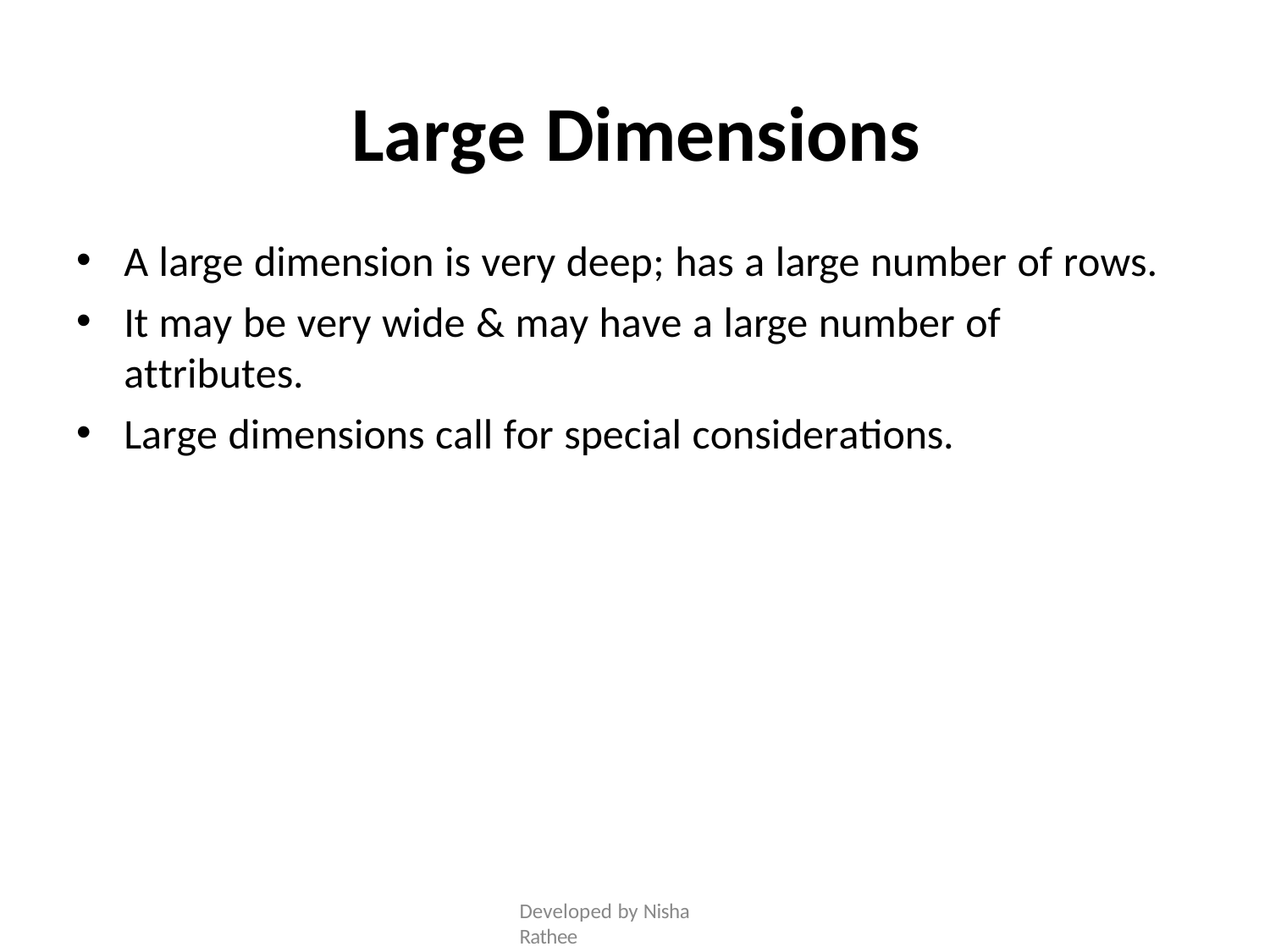

# Large Dimensions
A large dimension is very deep; has a large number of rows.
It may be very wide & may have a large number of attributes.
Large dimensions call for special considerations.
Developed by Nisha Rathee